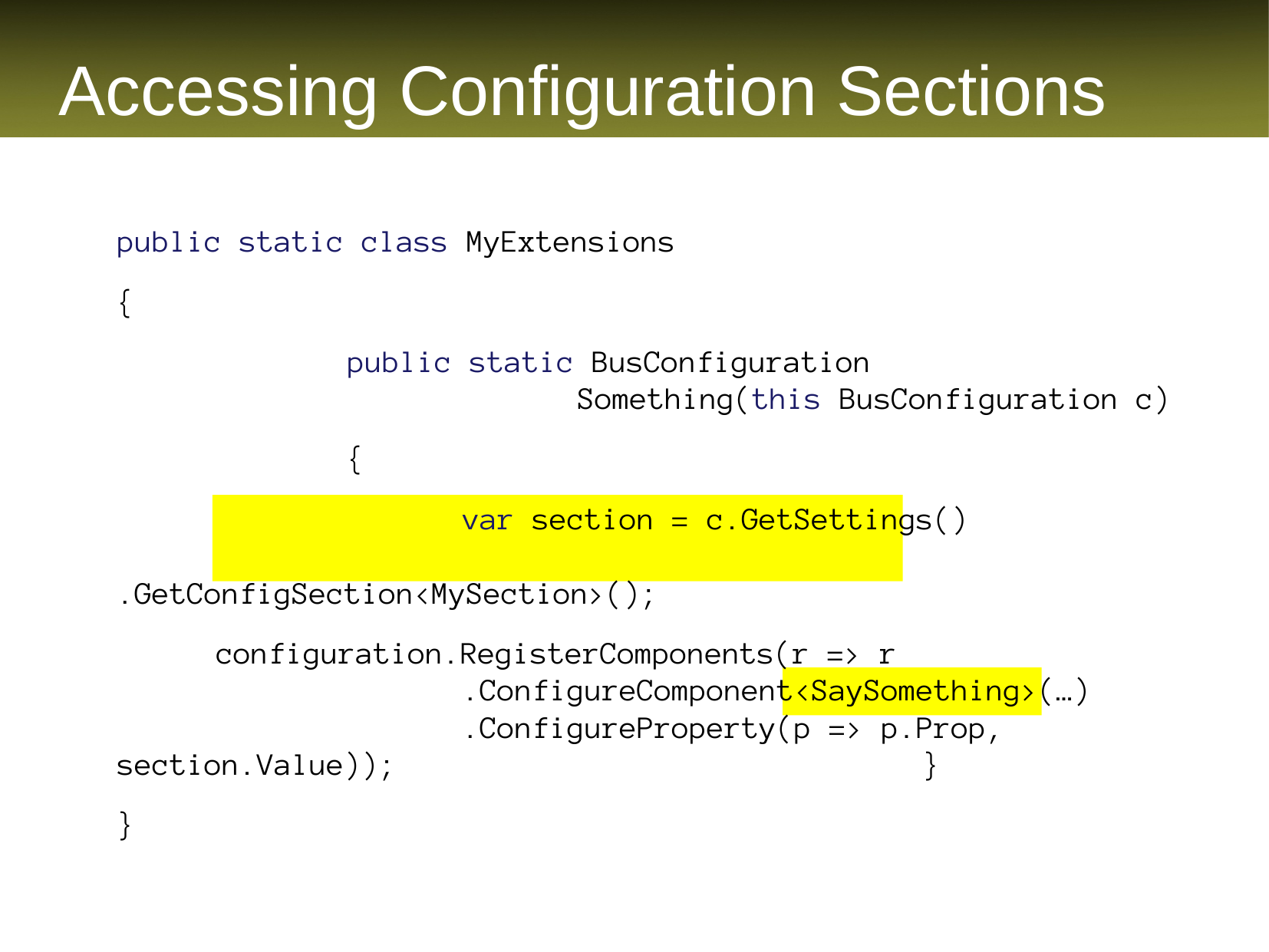

# Accessing Configuration Sections
	public static class MyExtensions
	{
			public static BusConfiguration
				Something(this BusConfiguration c)
			{
				var section = c.GetSettings()
					.GetConfigSection<MySection>();
        configuration.RegisterComponents(r => r
			.ConfigureComponent<SaySomething>(…)
			.ConfigureProperty(p => p.Prop, section.Value));					}
	}